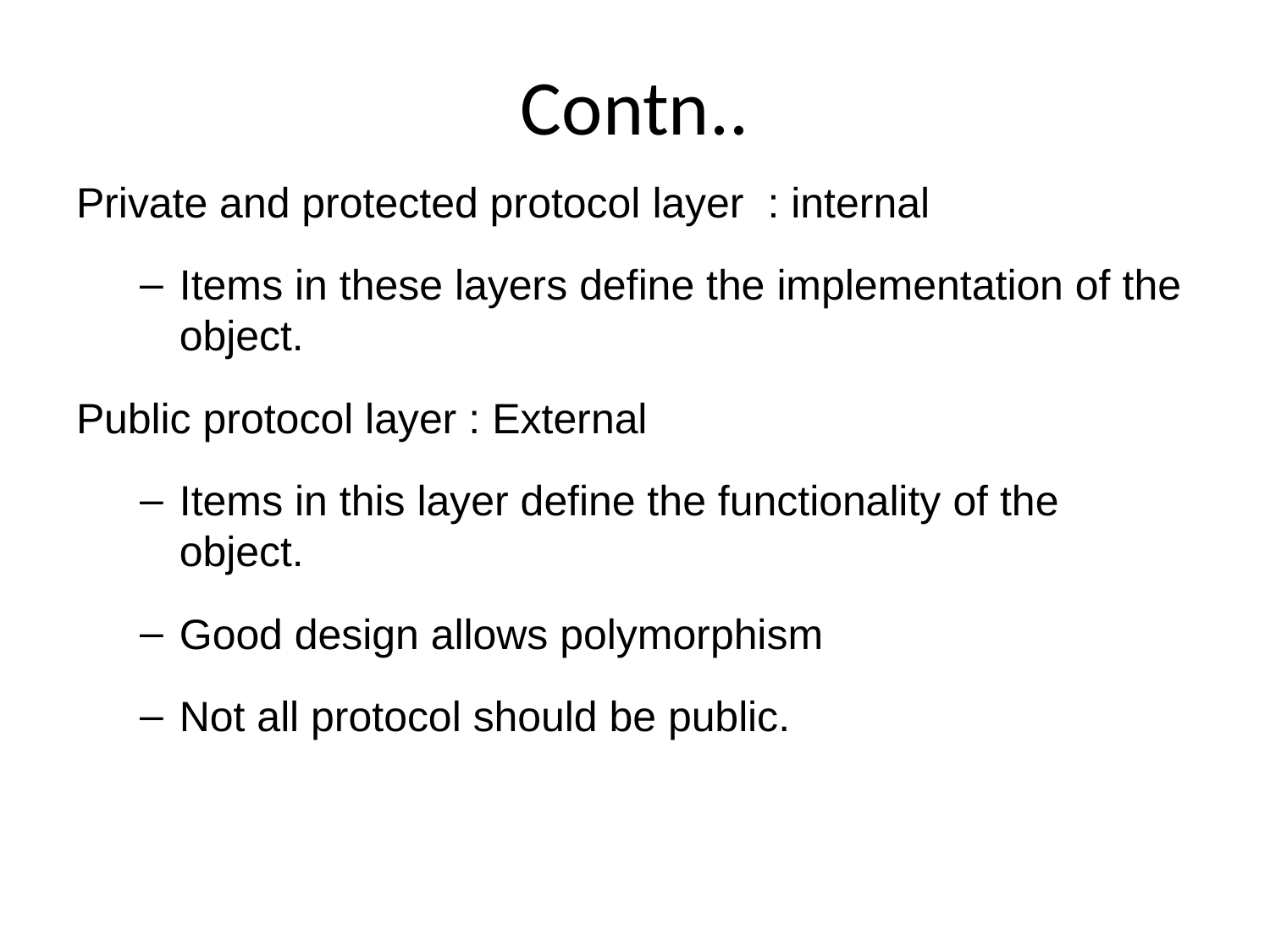

# Contn..
Private and protected protocol layer  : internal
Items in these layers define the implementation of the object.
Public protocol layer : External
Items in this layer define the functionality of the object.
Good design allows polymorphism
Not all protocol should be public.